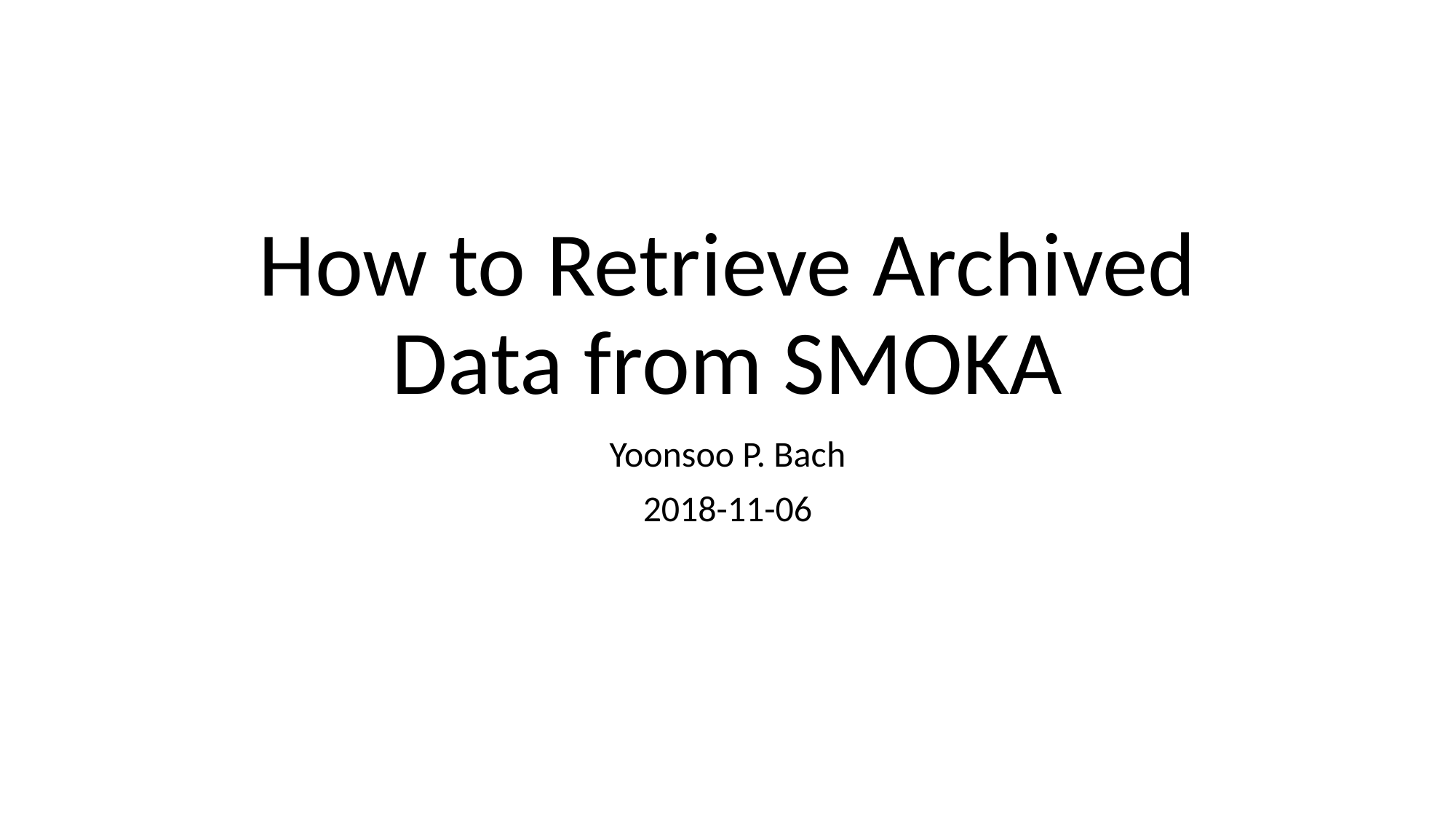

# How to Retrieve Archived Data from SMOKA
Yoonsoo P. Bach
2018-11-06